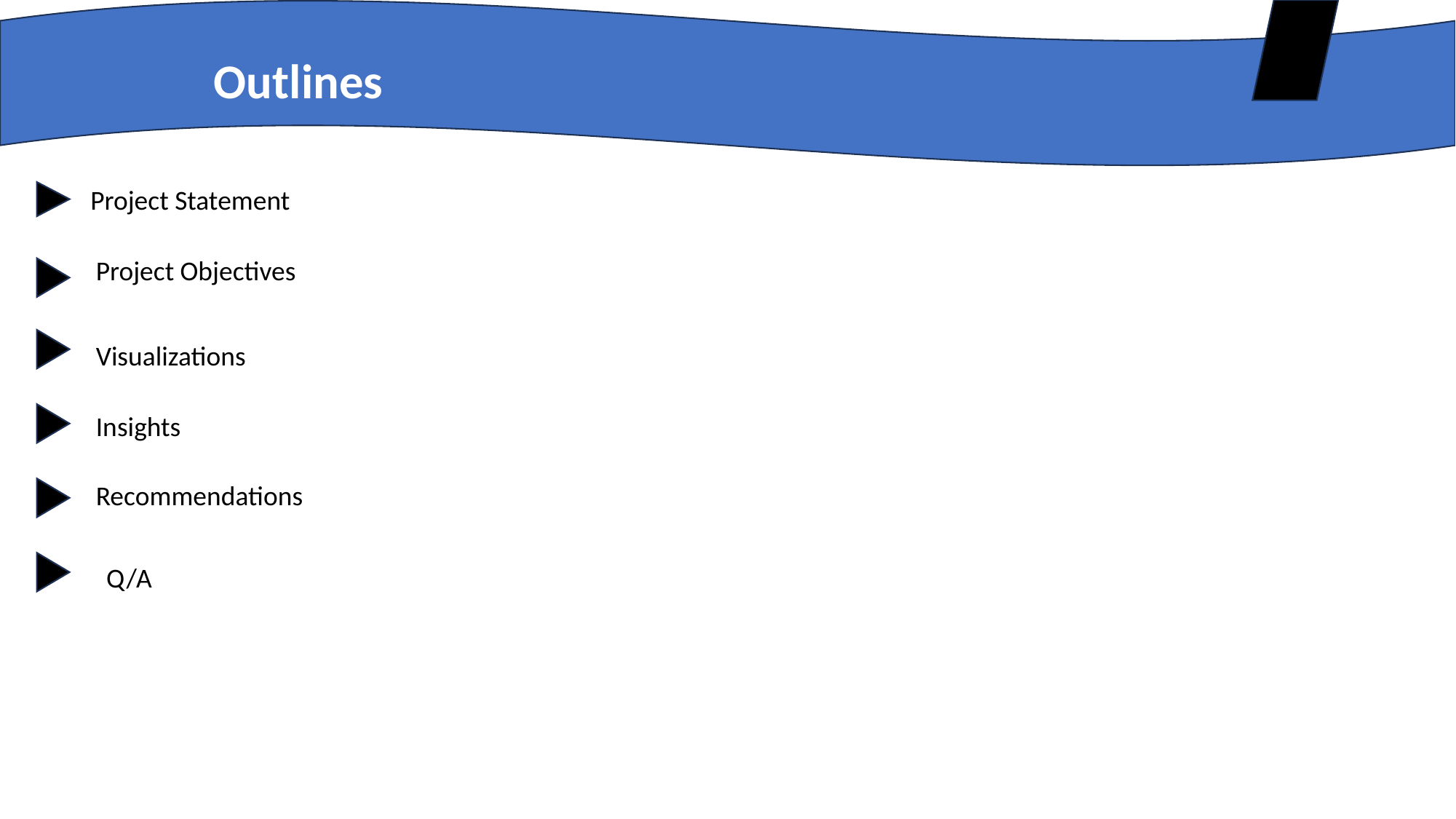

Outlines
Project Statement

Project Objectives

Visualizations
Insights

Recommendations

Q/A